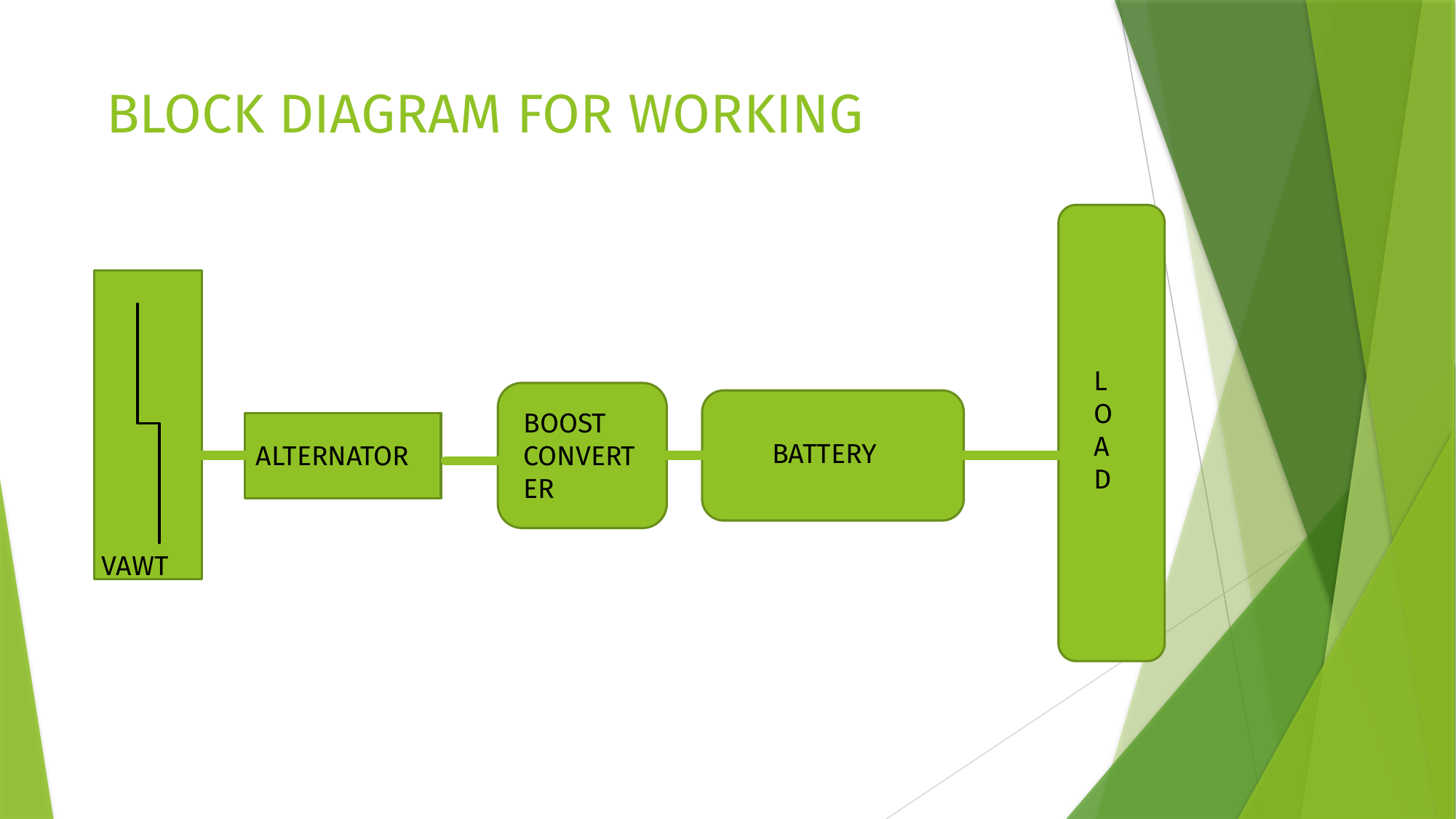

# BLOCK DIAGRAM FOR WORKING

L
O
A
D

BOOST CONVERTER

BATTERY
ALTERNATOR
VAWT